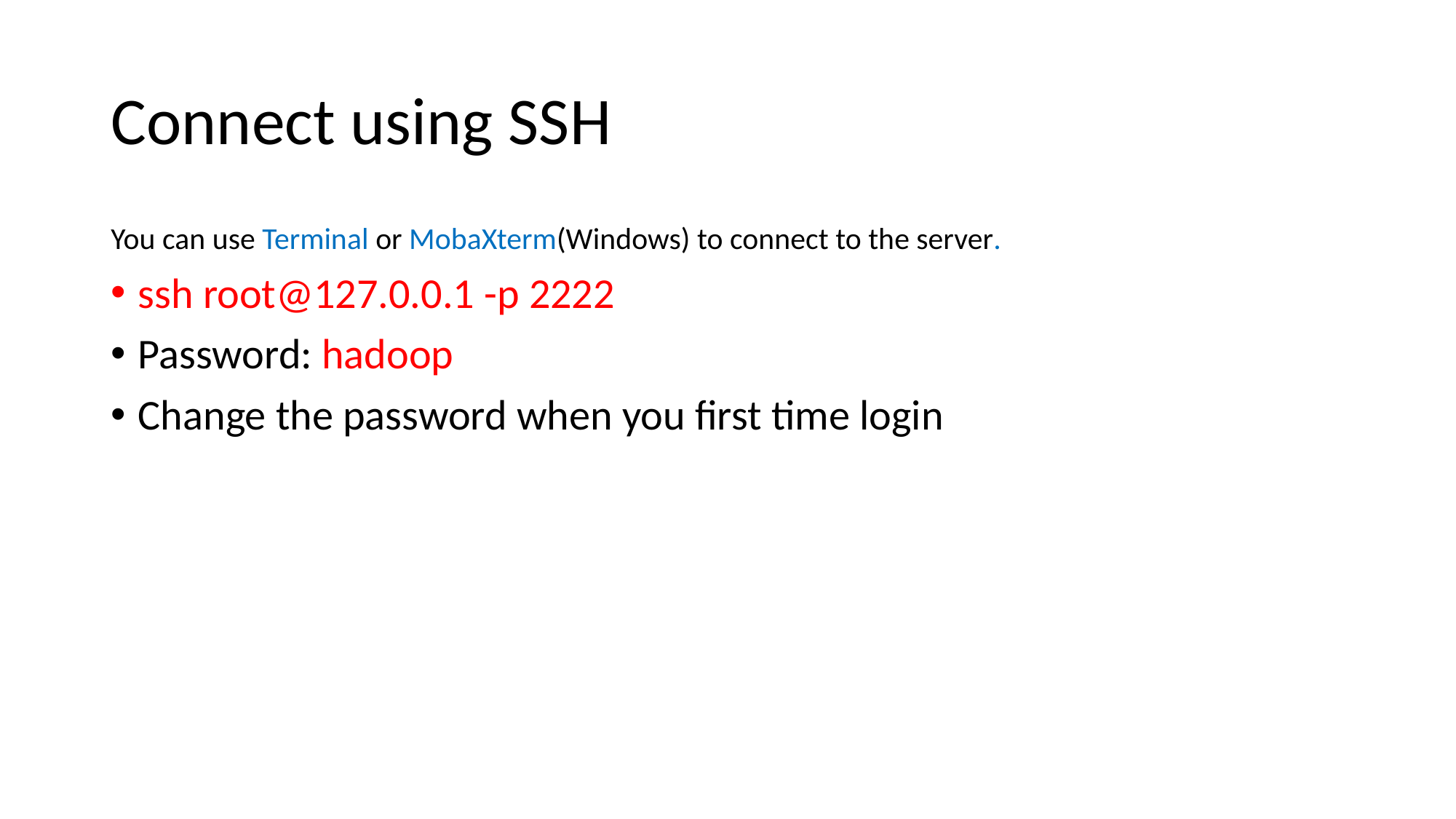

# Connect using SSH
You can use Terminal or MobaXterm(Windows) to connect to the server.
ssh root@127.0.0.1 -p 2222
Password: hadoop
Change the password when you first time login